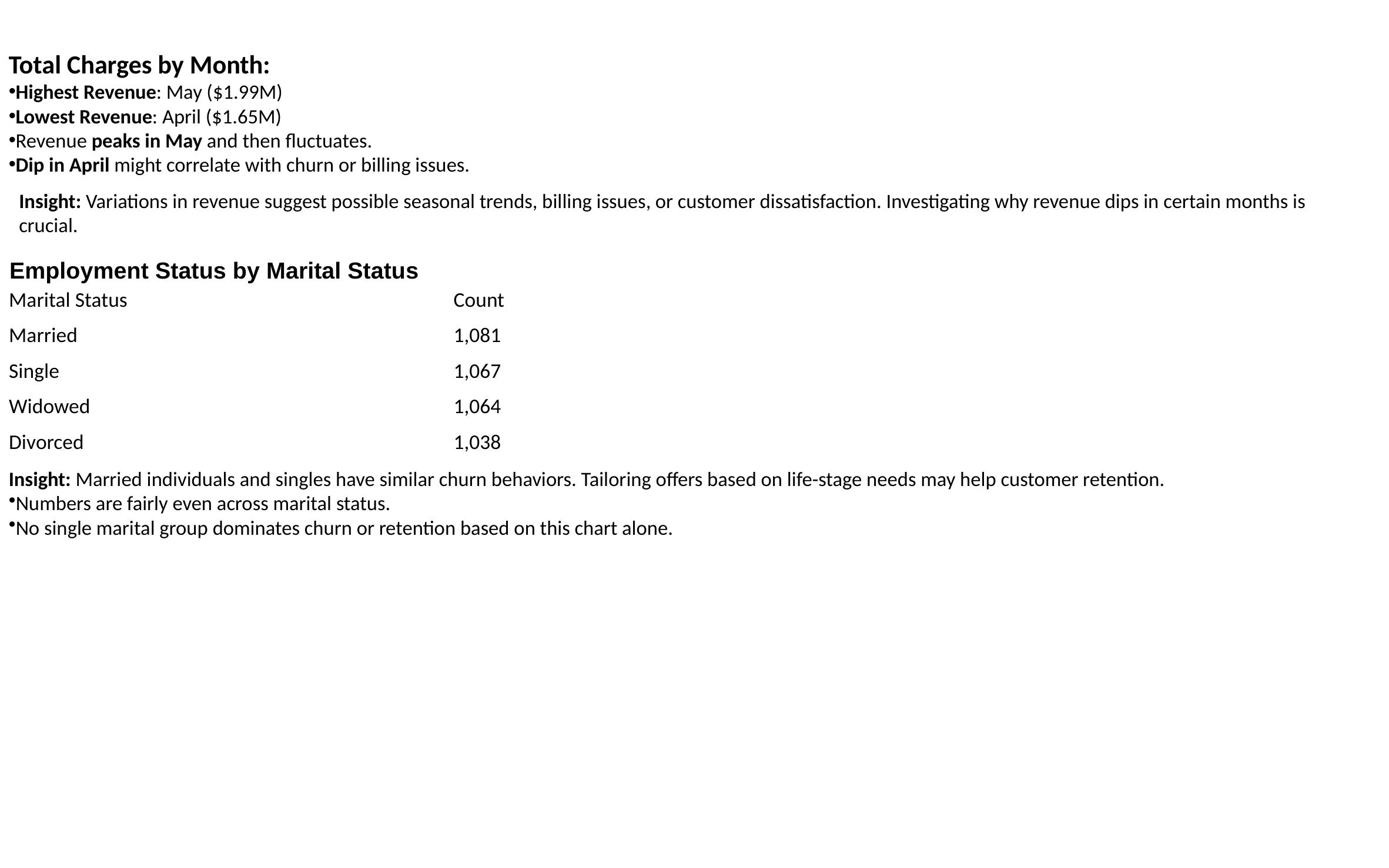

Total Charges by Month:
Highest Revenue: May ($1.99M)
Lowest Revenue: April ($1.65M)
Revenue peaks in May and then fluctuates.
Dip in April might correlate with churn or billing issues.
Insight: Variations in revenue suggest possible seasonal trends, billing issues, or customer dissatisfaction. Investigating why revenue dips in certain months is crucial.
Employment Status by Marital Status

| Marital Status | Count |
| --- | --- |
| Married | 1,081 |
| Single | 1,067 |
| Widowed | 1,064 |
| Divorced | 1,038 |
Insight: Married individuals and singles have similar churn behaviors. Tailoring offers based on life-stage needs may help customer retention.
Numbers are fairly even across marital status.
No single marital group dominates churn or retention based on this chart alone.